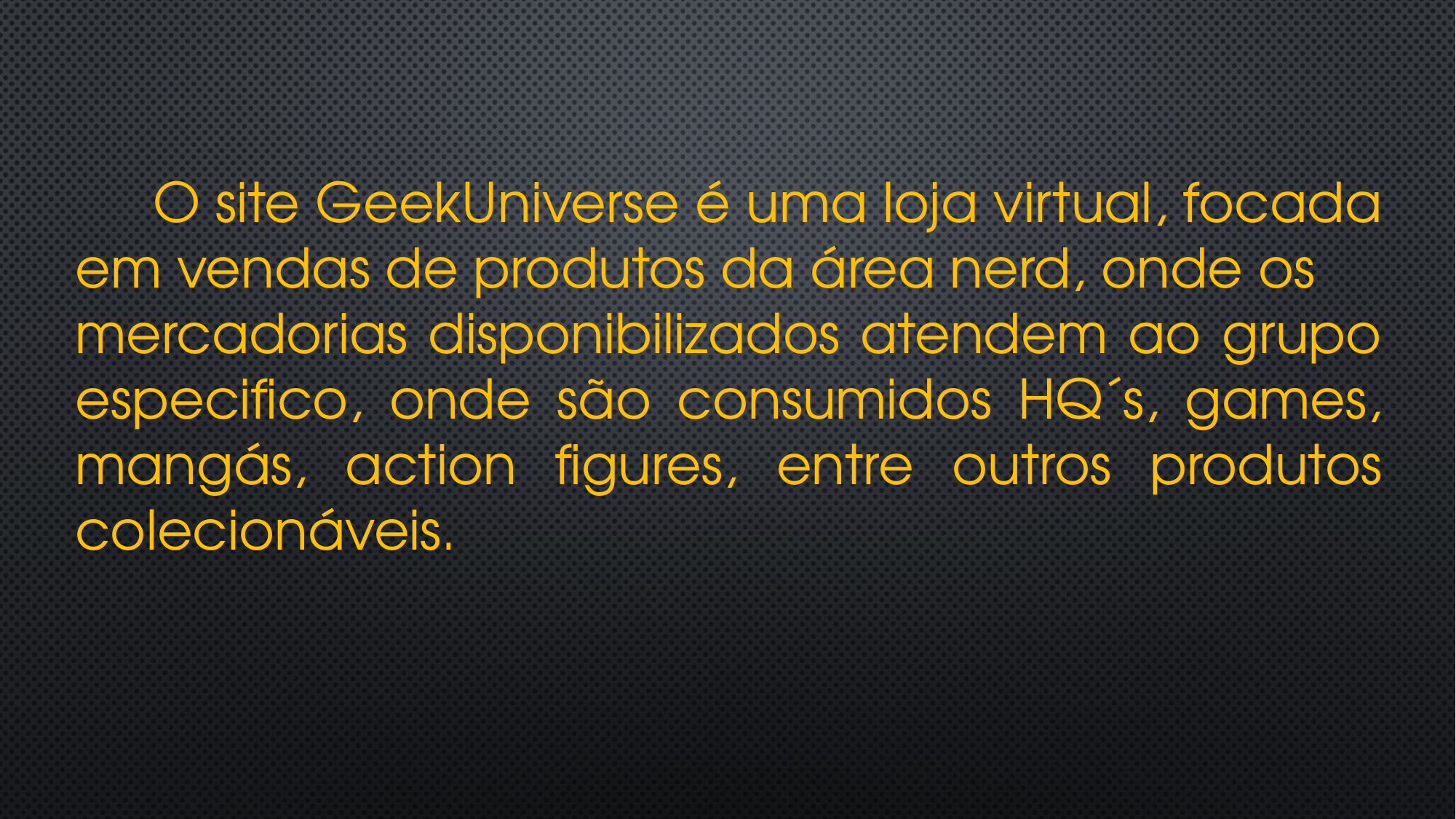

O site GeekUniverse é uma loja virtual, focada em vendas de produtos da área nerd, onde os
mercadorias disponibilizados atendem ao grupo especifico, onde são consumidos HQ´s, games, mangás, action figures, entre outros produtos colecionáveis.